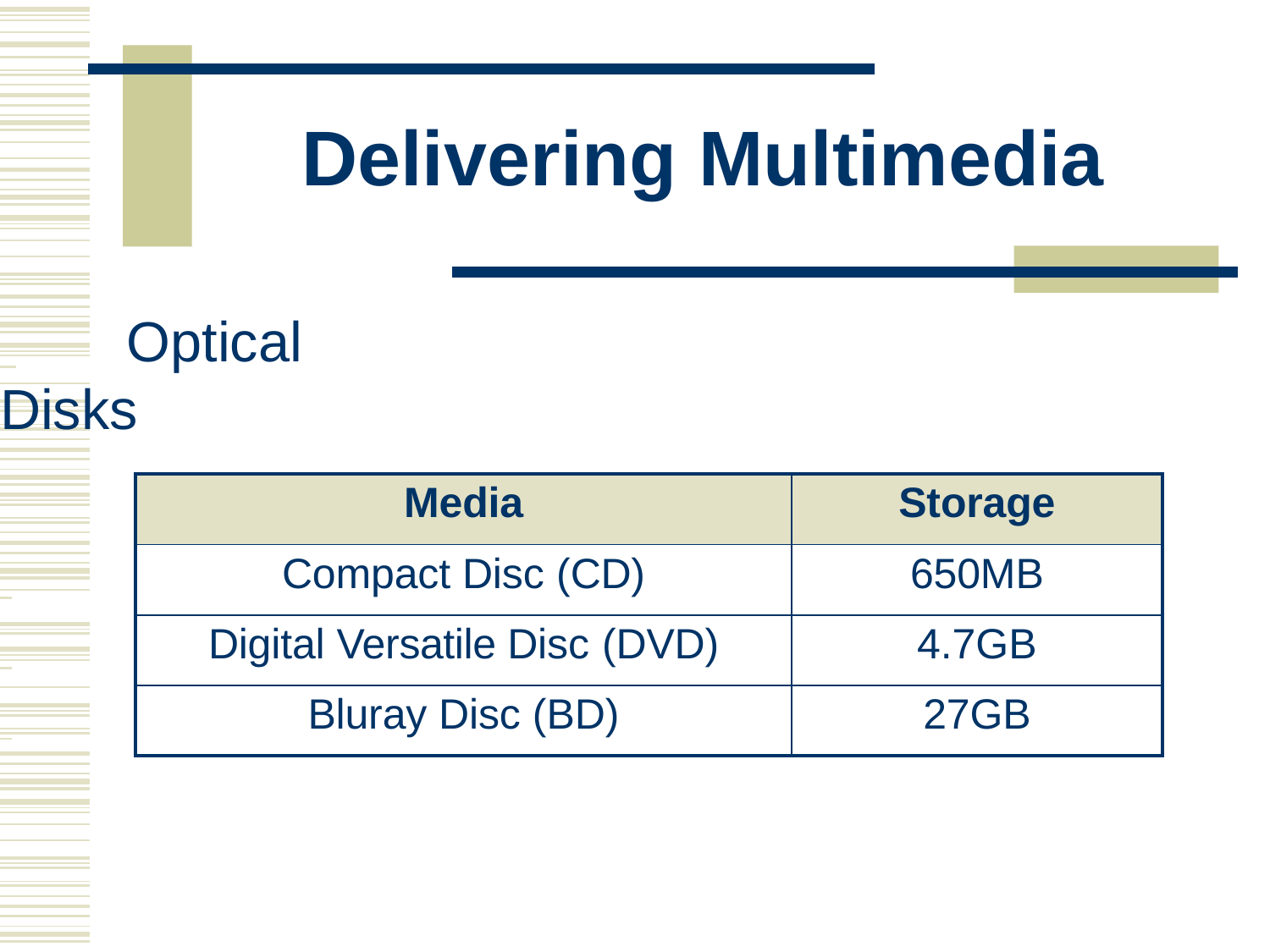

# Delivering Multimedia

 	 Optical Disks

| Media | Storage |
| --- | --- |
| Compact Disc (CD) | 650MB |
| Digital Versatile Disc (DVD) | 4.7GB |
| Bluray Disc (BD) | 27GB |